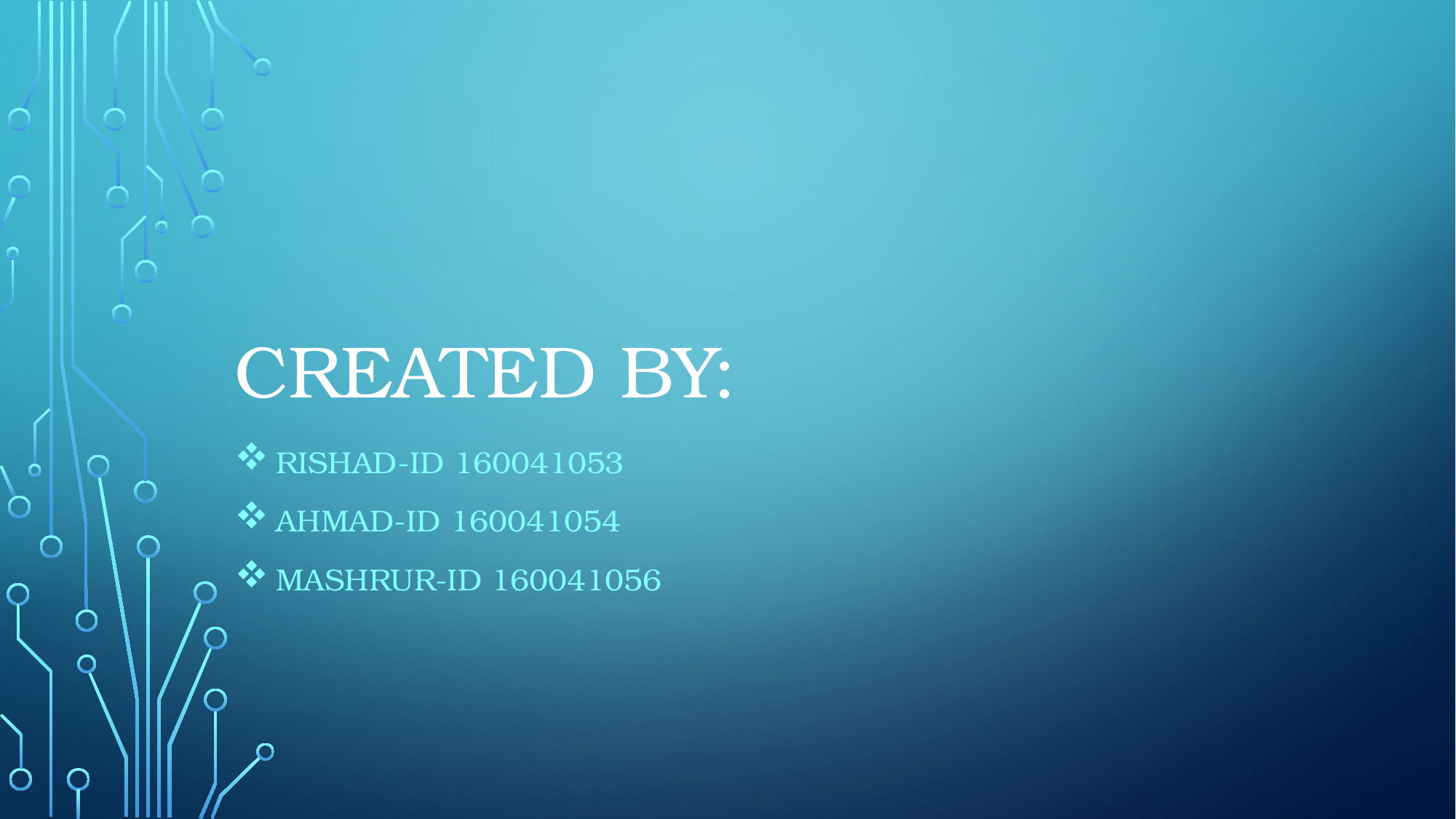

# Created By:
Rishad-ID 160041053
Ahmad-ID 160041054
Mashrur-ID 160041056